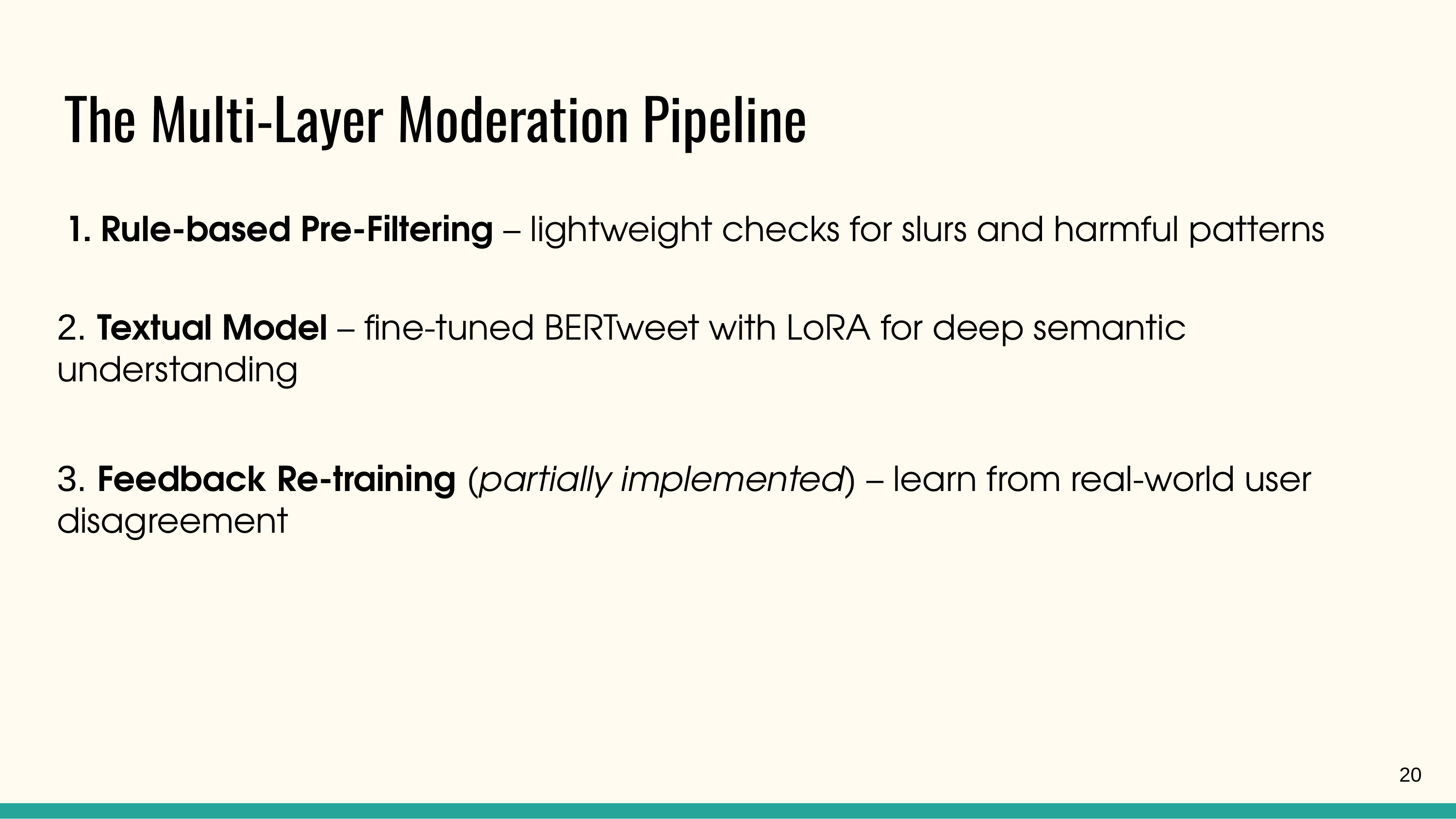

# The Multi-Layer Moderation Pipeline
Rule-based Pre-Filtering – lightweight checks for slurs and harmful patterns
2. Textual Model – fine-tuned BERTweet with LoRA for deep semantic understanding
3. Feedback Re-training (partially implemented) – learn from real-world user disagreement

20